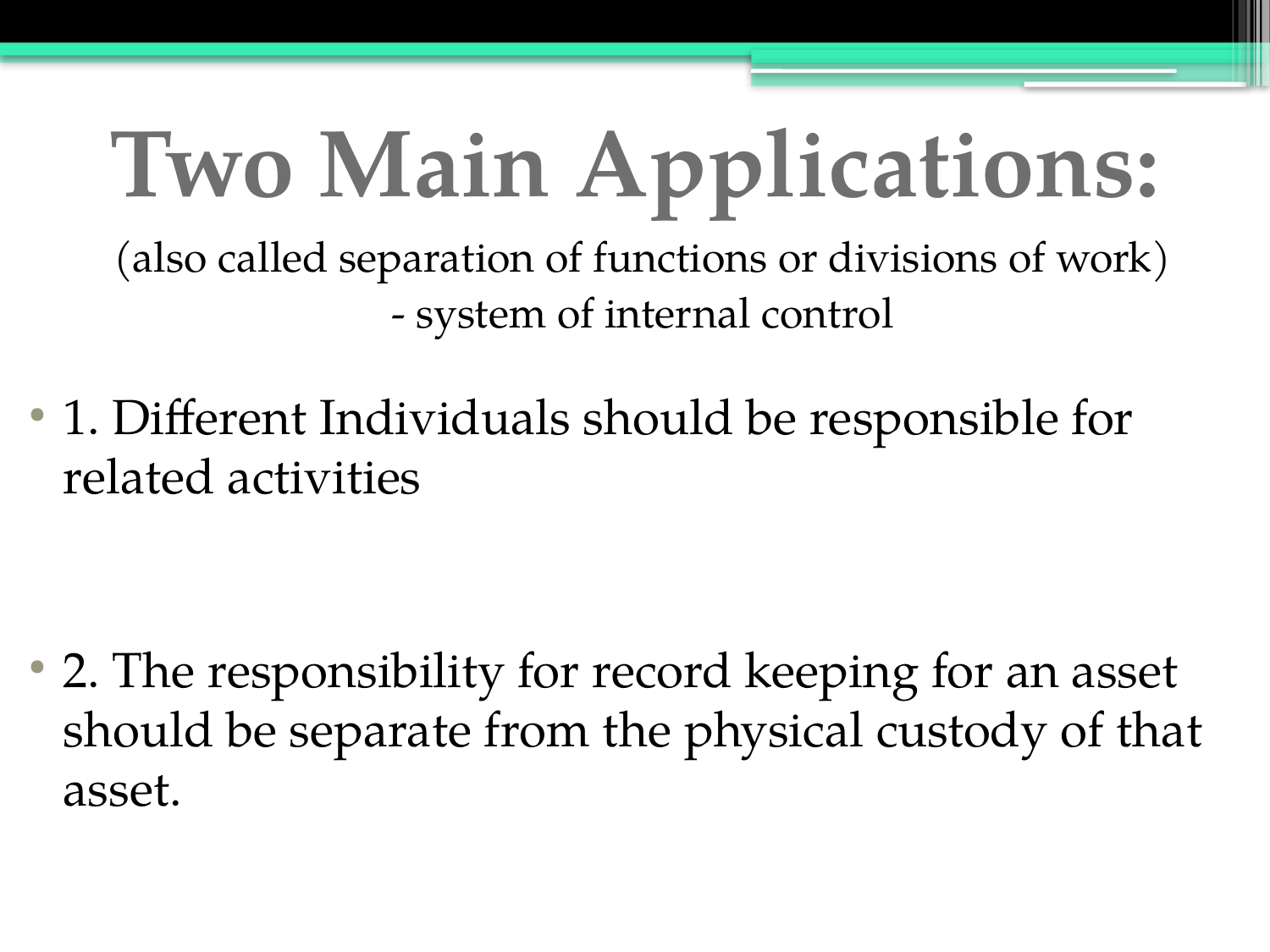

Two Main Applications:
(also called separation of functions or divisions of work)
- system of internal control

1. Different Individuals should be responsible for related activities

2. The responsibility for record keeping for an asset should be separate from the physical custody of that asset.